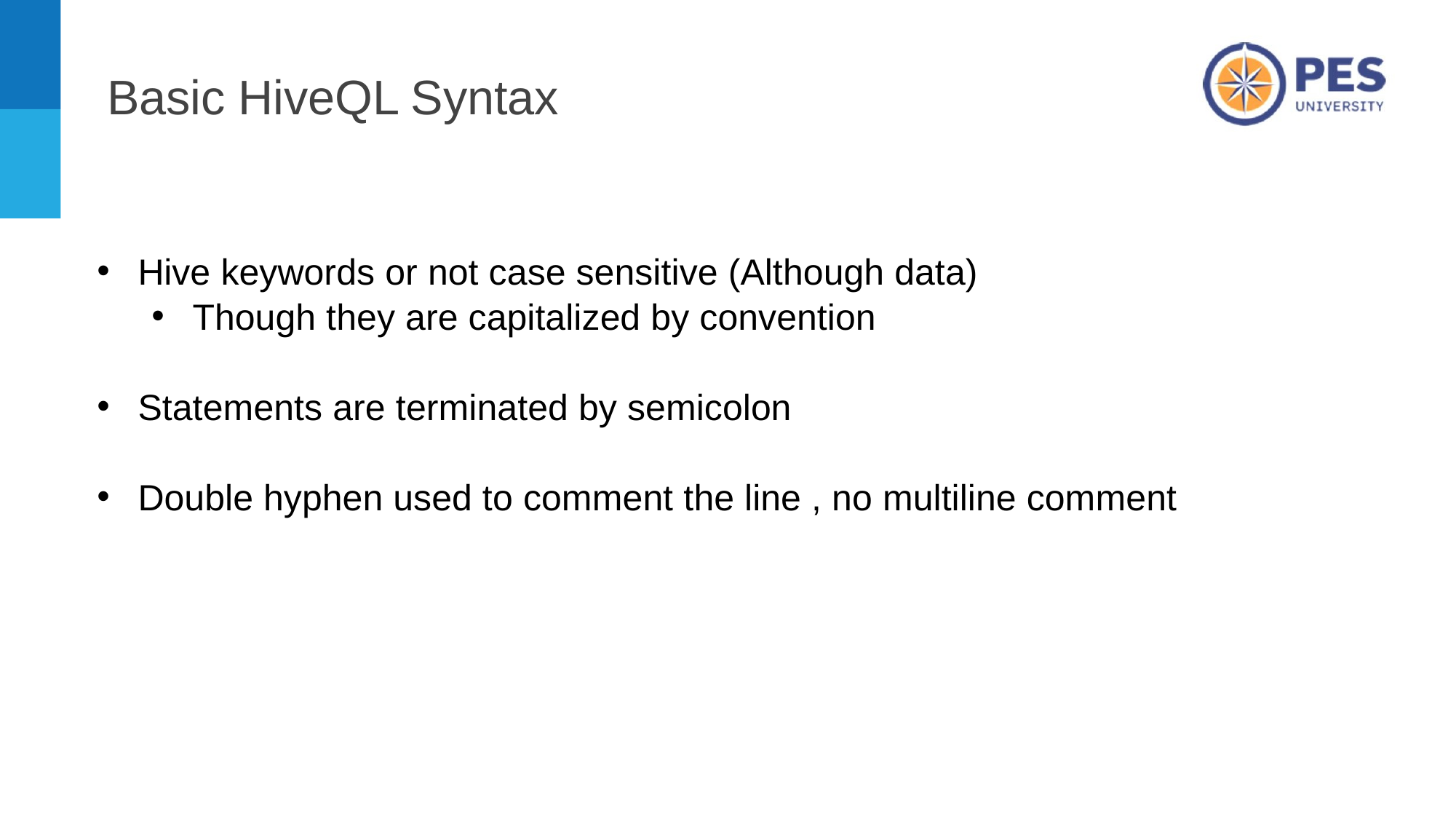

# Basic HiveQL Syntax
Hive keywords or not case sensitive (Although data)
Though they are capitalized by convention

Statements are terminated by semicolon

Double hyphen used to comment the line , no multiline comment